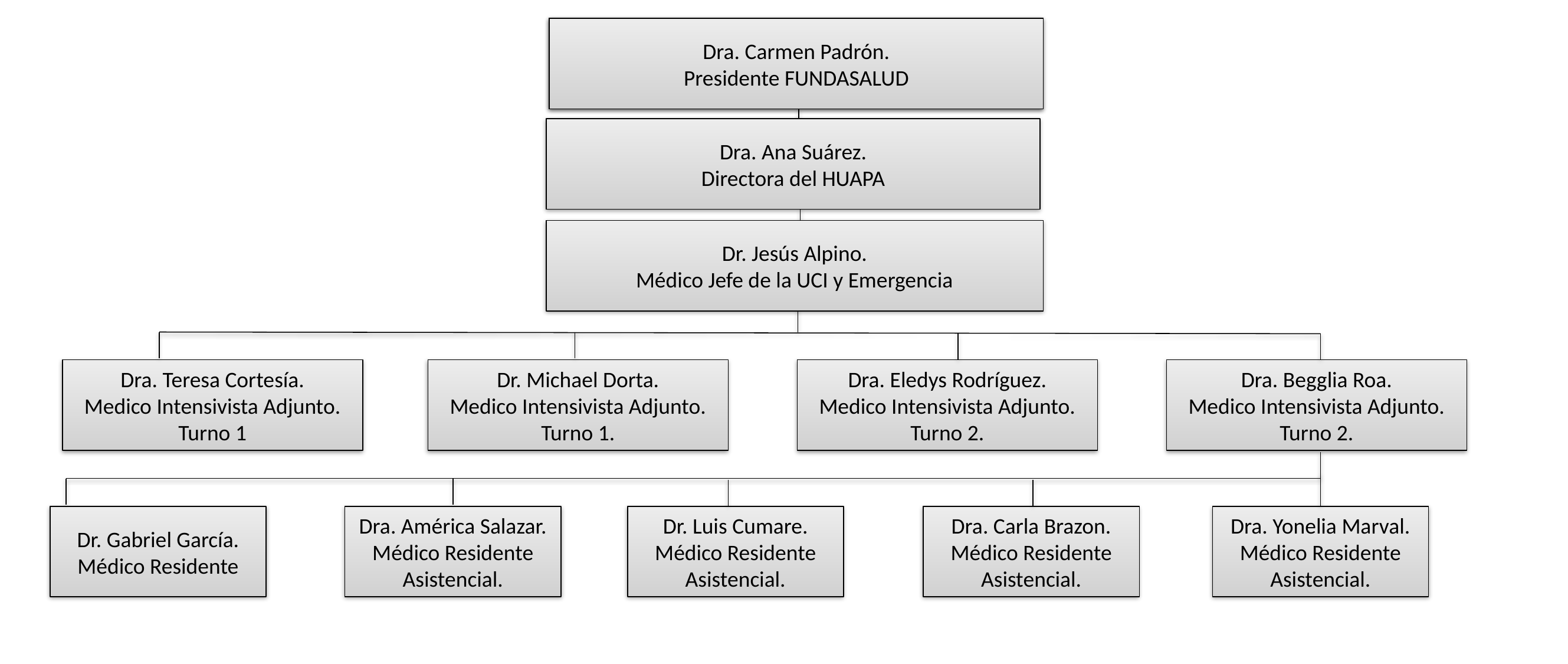

Dra. Carmen Padrón.
Presidente FUNDASALUD
Dra. Carmen Padrón.
Presidente FUNDASALUD
Dra. Ana Suárez.
Directora del HUAPA
Dr. Jesús Alpino.
Médico Jefe de la UCI y Emergencia
Dra. Teresa Cortesía.
Medico Intensivista Adjunto.
Turno 1
Dr. Michael Dorta.
Medico Intensivista Adjunto.
Turno 1.
Dra. Eledys Rodríguez.
Medico Intensivista Adjunto.
Turno 2.
Dra. Begglia Roa.
Medico Intensivista Adjunto.
Turno 2.
Dr. Gabriel García.
Médico Residente
Dra. América Salazar.
Médico Residente Asistencial.
Dr. Luis Cumare.
Médico Residente Asistencial.
Dra. Carla Brazon.
Médico Residente Asistencial.
Dra. Yonelia Marval.
Médico Residente Asistencial.